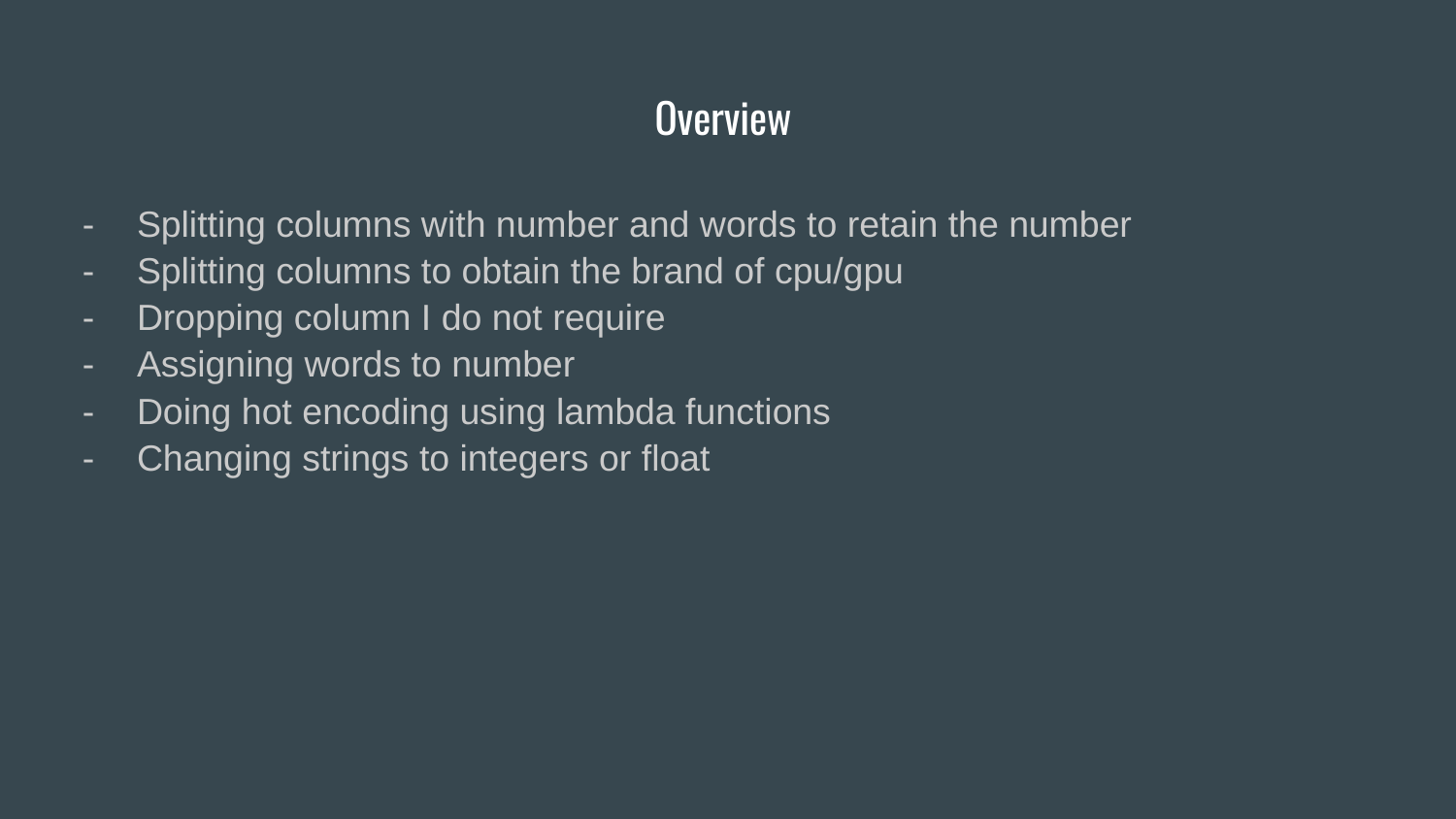

# Overview
Splitting columns with number and words to retain the number
Splitting columns to obtain the brand of cpu/gpu
Dropping column I do not require
Assigning words to number
Doing hot encoding using lambda functions
Changing strings to integers or float